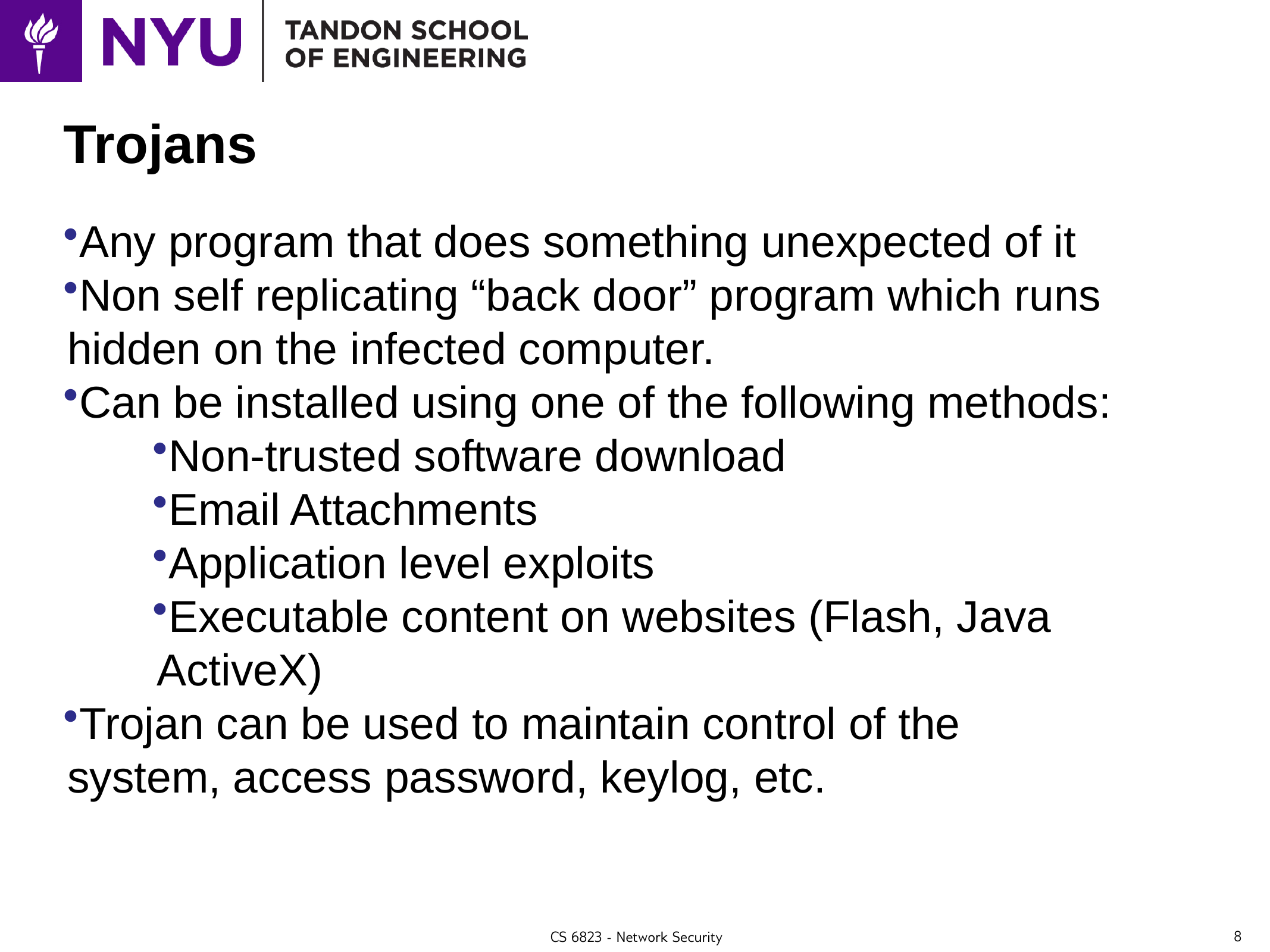

# Trojans
Any program that does something unexpected of it
Non self replicating “back door” program which runs hidden on the infected computer.
Can be installed using one of the following methods:
Non-trusted software download
Email Attachments
Application level exploits
Executable content on websites (Flash, Java ActiveX)
Trojan can be used to maintain control of the system, access password, keylog, etc.
8